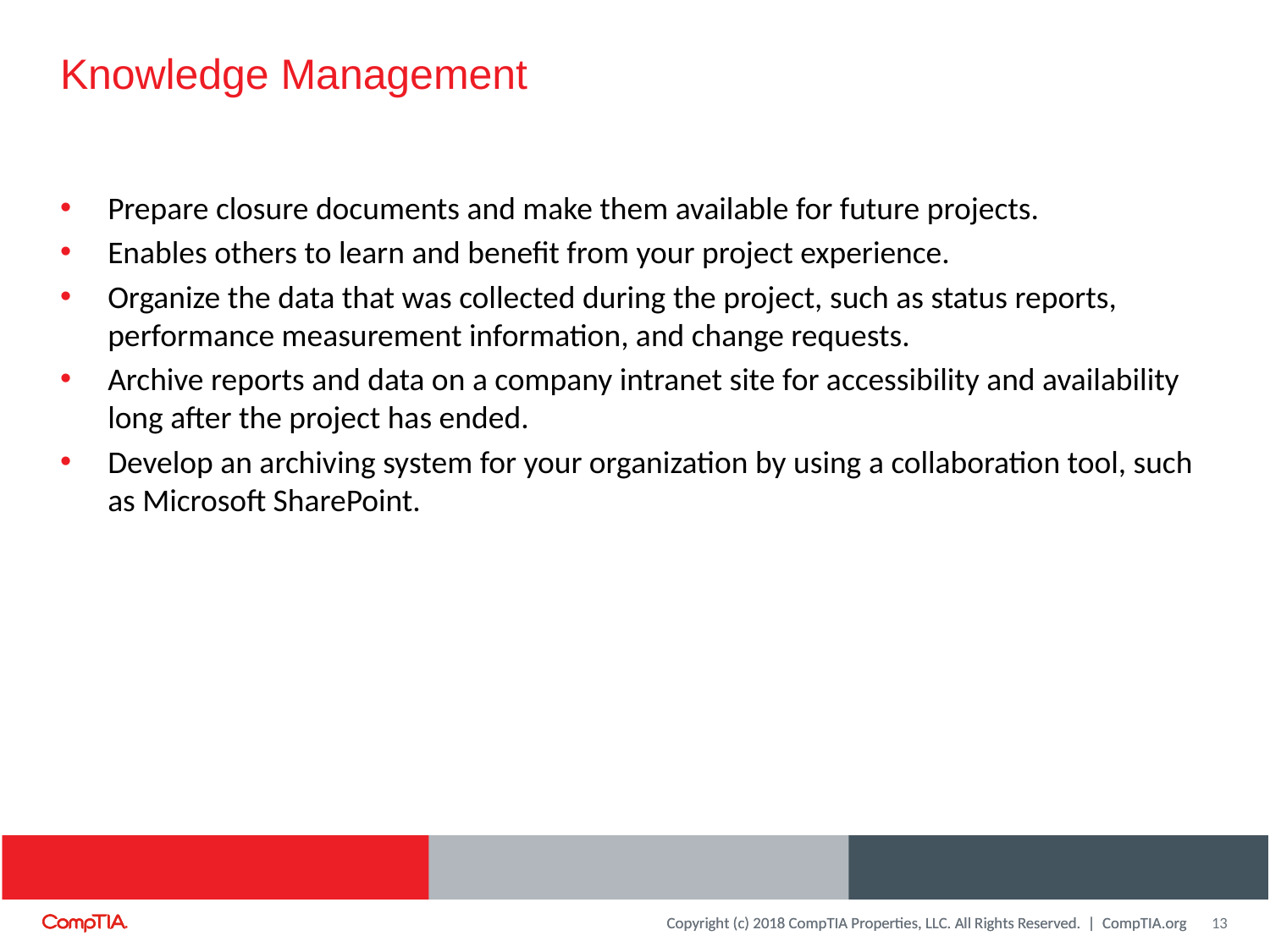

# Knowledge Management
Prepare closure documents and make them available for future projects.
Enables others to learn and benefit from your project experience.
Organize the data that was collected during the project, such as status reports, performance measurement information, and change requests.
Archive reports and data on a company intranet site for accessibility and availability long after the project has ended.
Develop an archiving system for your organization by using a collaboration tool, such as Microsoft SharePoint.

13